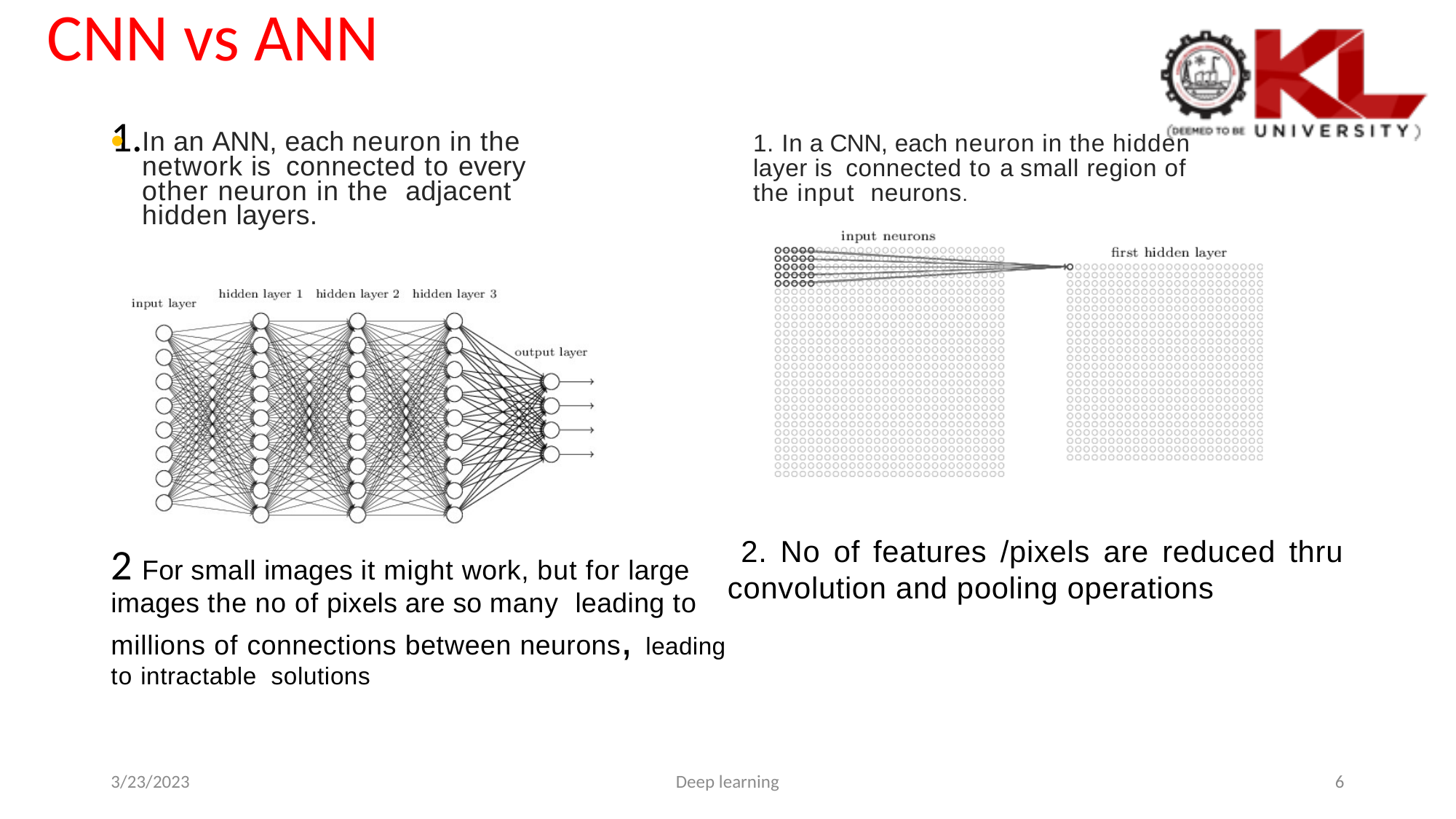

# CNN vs ANN
1.
2 For small images it might work, but for large images the no of pixels are so many  leading to millions of connections between neurons, leading to intractable  solutions

 2. No of features /pixels are reduced thru convolution and pooling operations
In an ANN, each neuron in the network is  connected to every other neuron in the  adjacent hidden layers.
1. In a CNN, each neuron in the hidden layer is  connected to a small region of the input  neurons.

3/23/2023
Deep learning
6